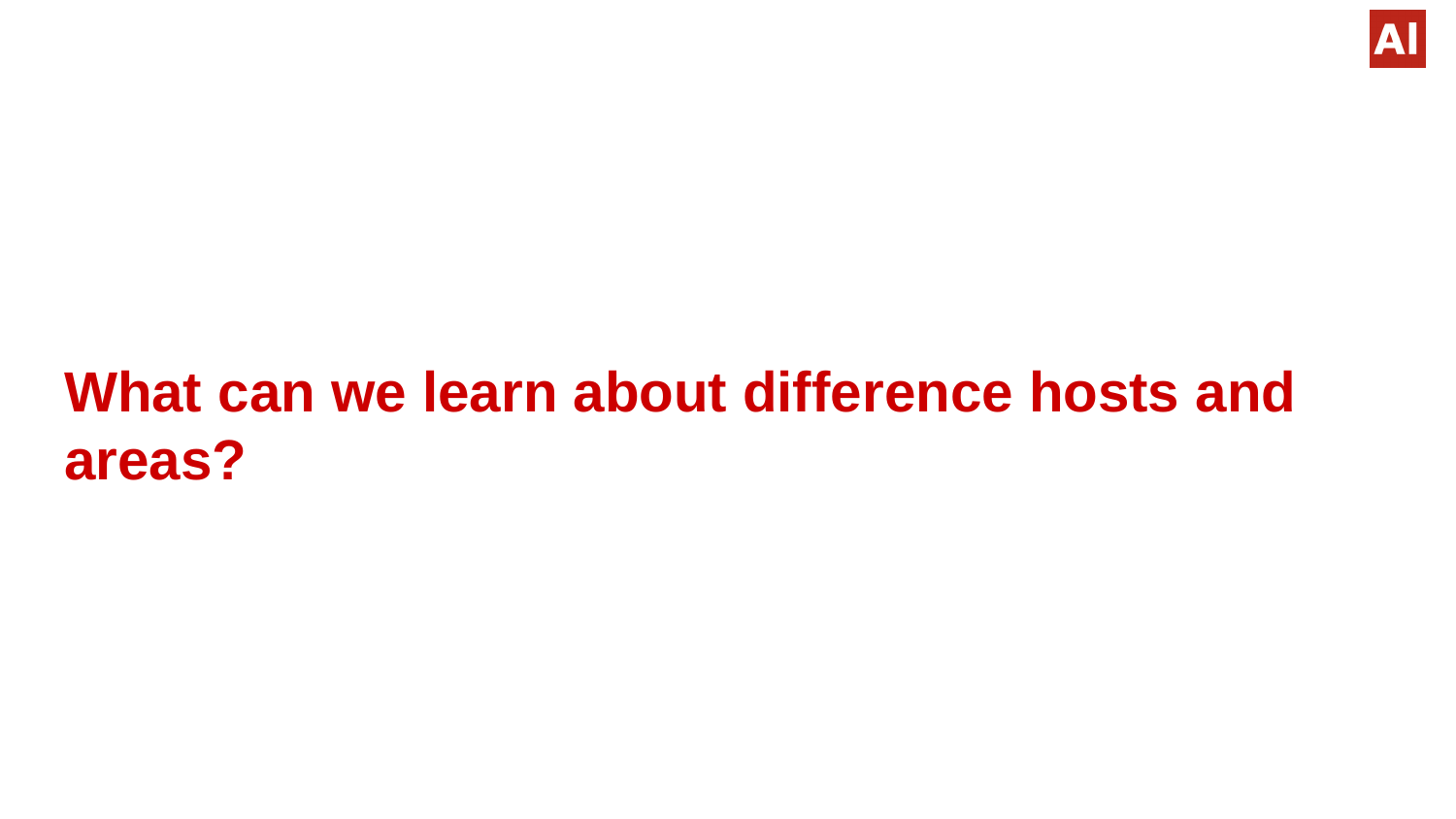

# What can we learn about difference hosts and areas?